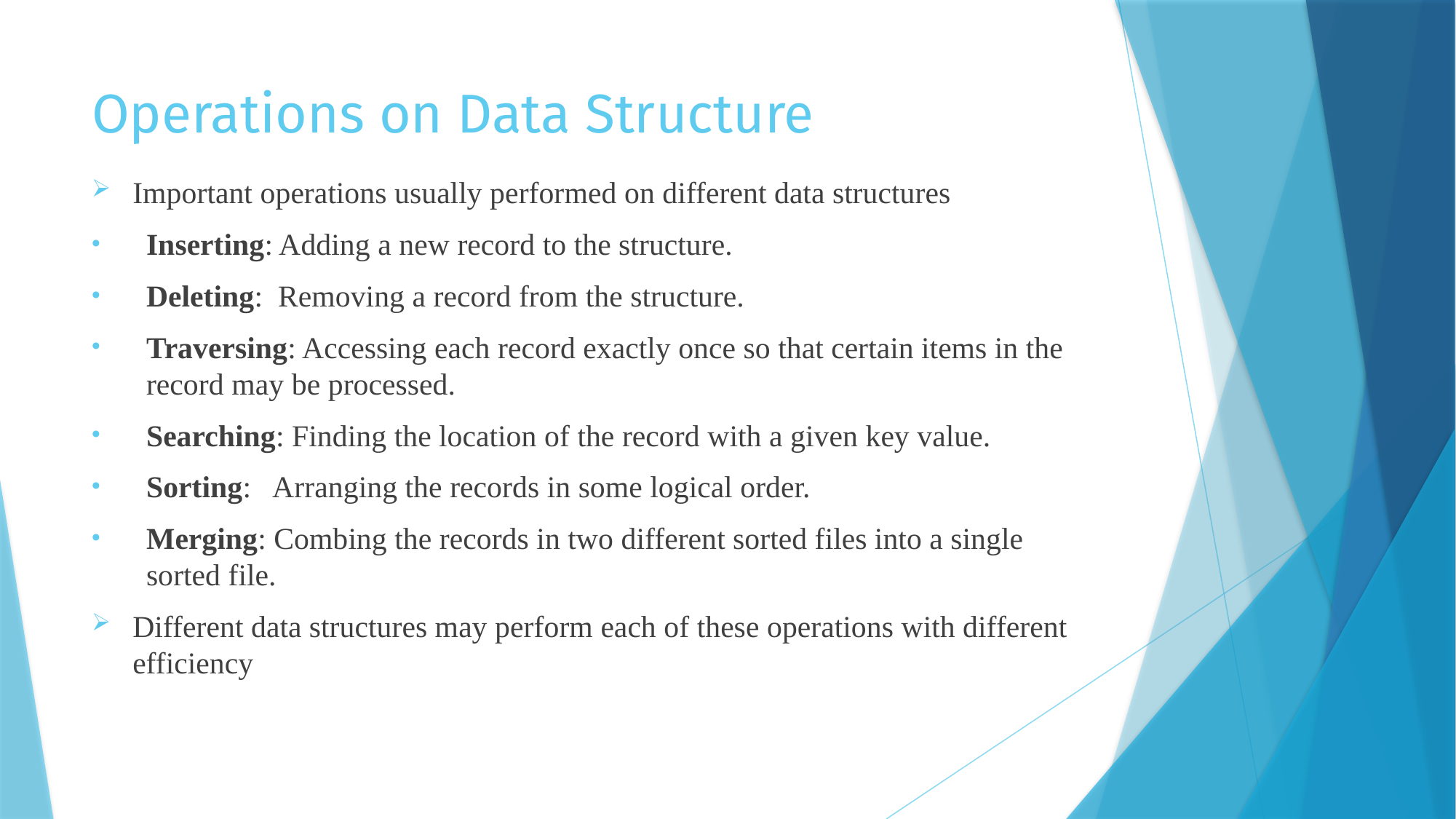

# Operations on Data Structure
Important operations usually performed on different data structures
Inserting: Adding a new record to the structure.
Deleting:  Removing a record from the structure.
Traversing: Accessing each record exactly once so that certain items in the record may be processed.
Searching: Finding the location of the record with a given key value.
Sorting:   Arranging the records in some logical order.
Merging: Combing the records in two different sorted files into a single sorted file.
Different data structures may perform each of these operations with different efficiency